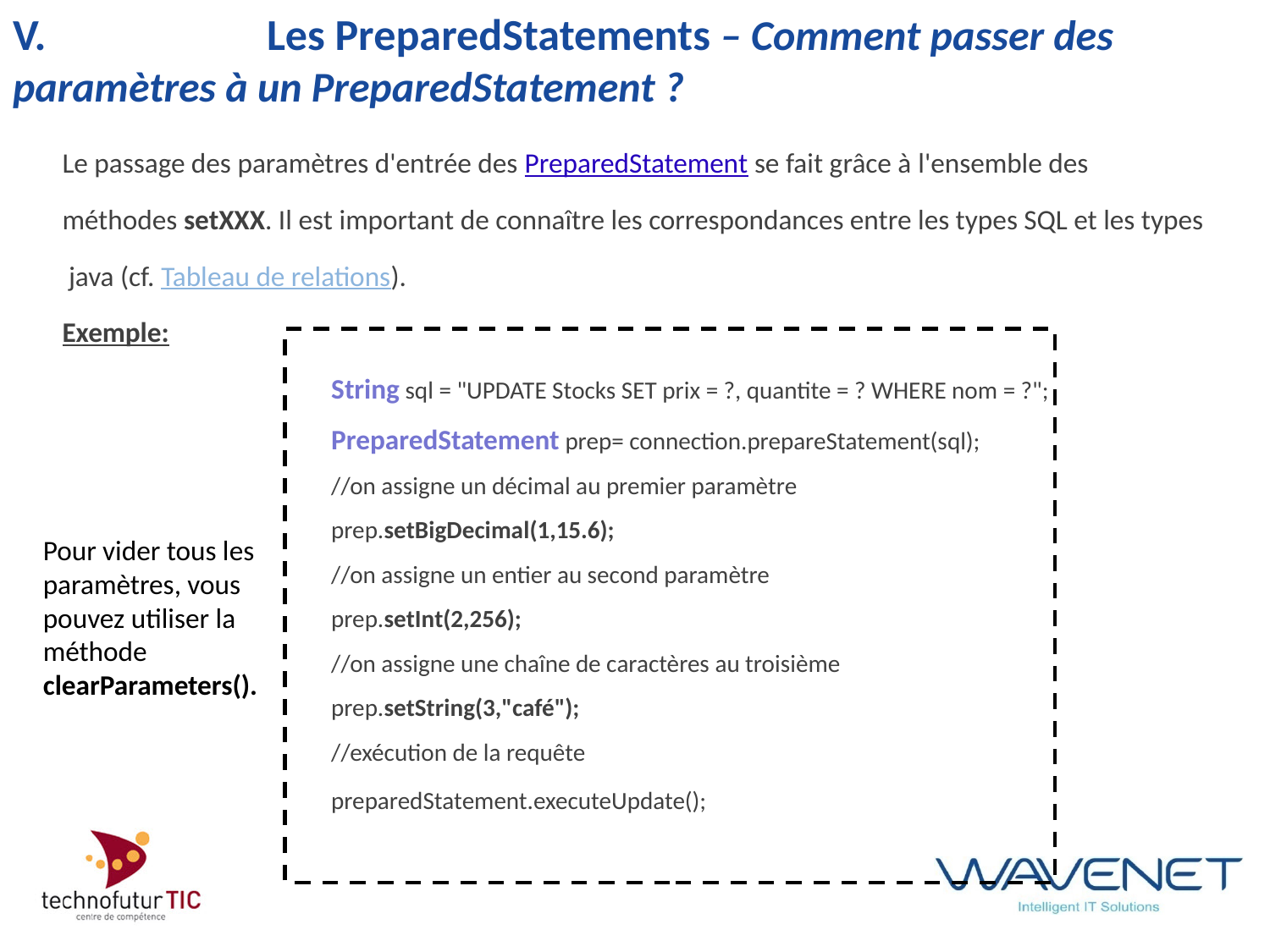

# V.		Les PreparedStatements – Comment passer des 	paramètres à un PreparedStatement ?
Le passage des paramètres d'entrée des PreparedStatement se fait grâce à l'ensemble des
méthodes setXXX. Il est important de connaître les correspondances entre les types SQL et les types
 java (cf. Tableau de relations).
Exemple:
			String sql = "UPDATE Stocks SET prix = ?, quantite = ? WHERE nom = ?";
			PreparedStatement prep= connection.prepareStatement(sql);
			//on assigne un décimal au premier paramètre
			prep.setBigDecimal(1,15.6);
			//on assigne un entier au second paramètre
			prep.setInt(2,256);
			//on assigne une chaîne de caractères au troisième
			prep.setString(3,"café");
			//exécution de la requête
			preparedStatement.executeUpdate();

Pour vider tous les paramètres, vous pouvez utiliser la méthode clearParameters().